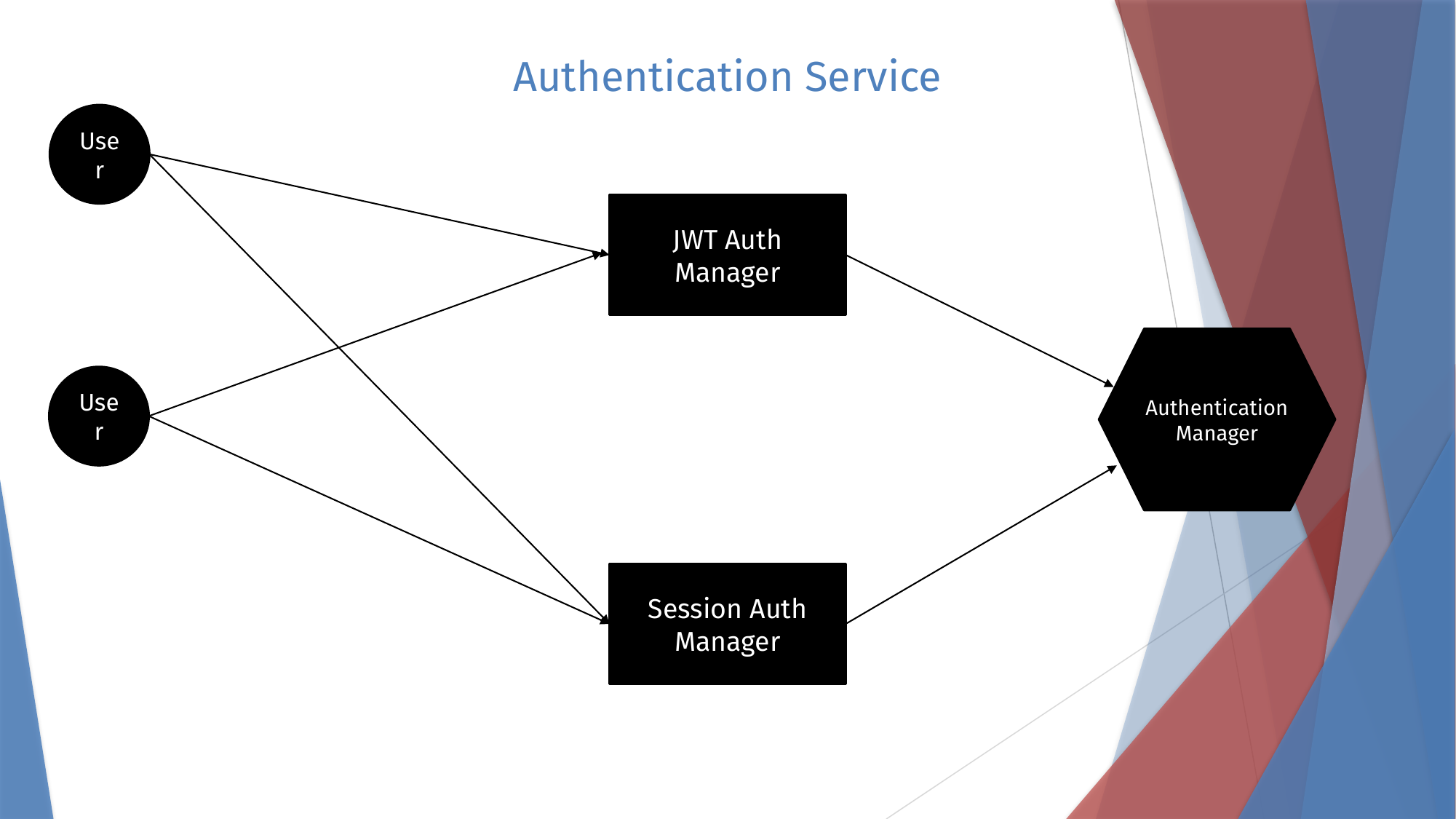

# Authentication Service
User
JWT Auth Manager
Authentication
Manager
User
Session Auth Manager